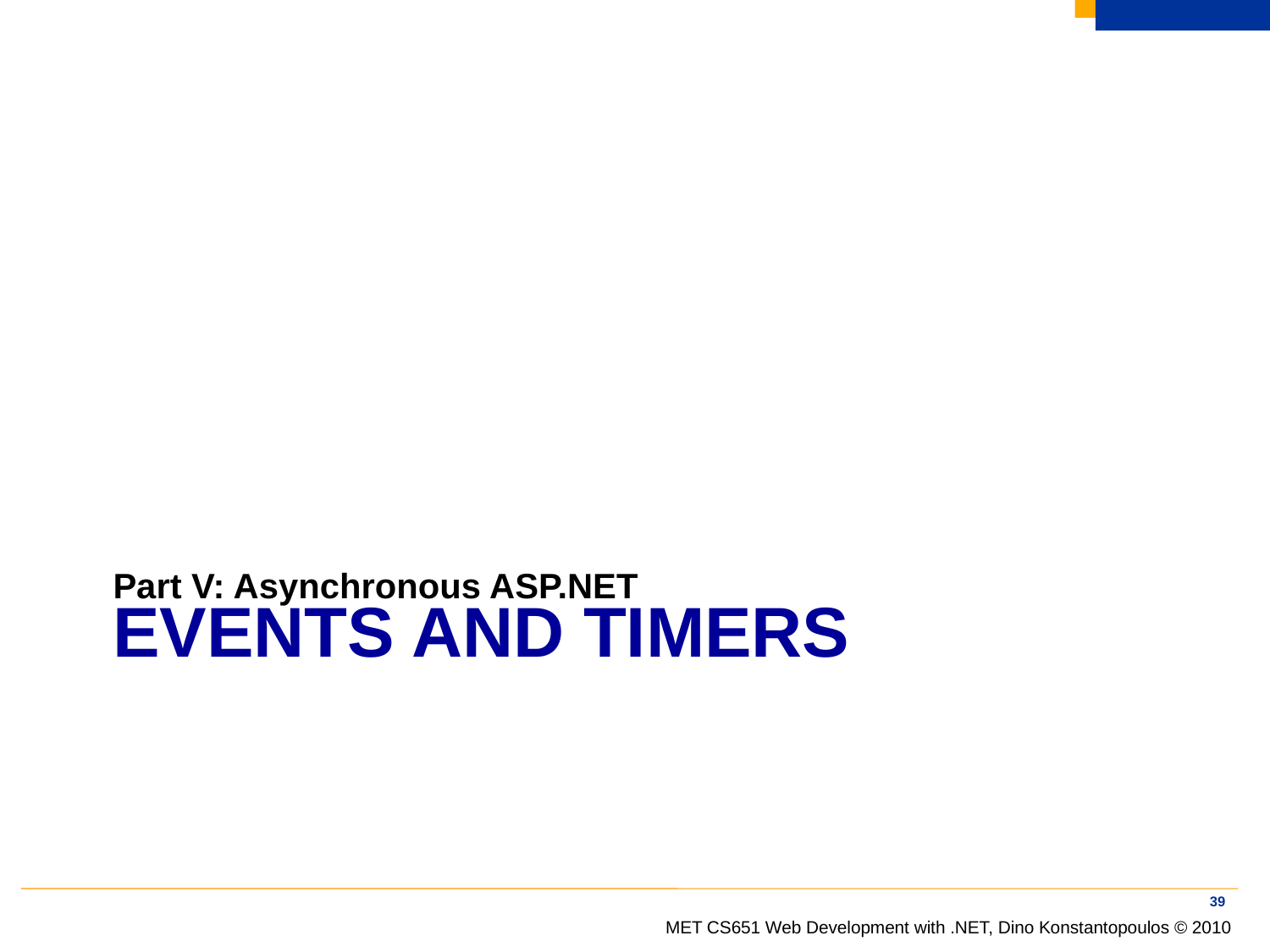

Part V: Asynchronous ASP.NET
# Events and timers
39